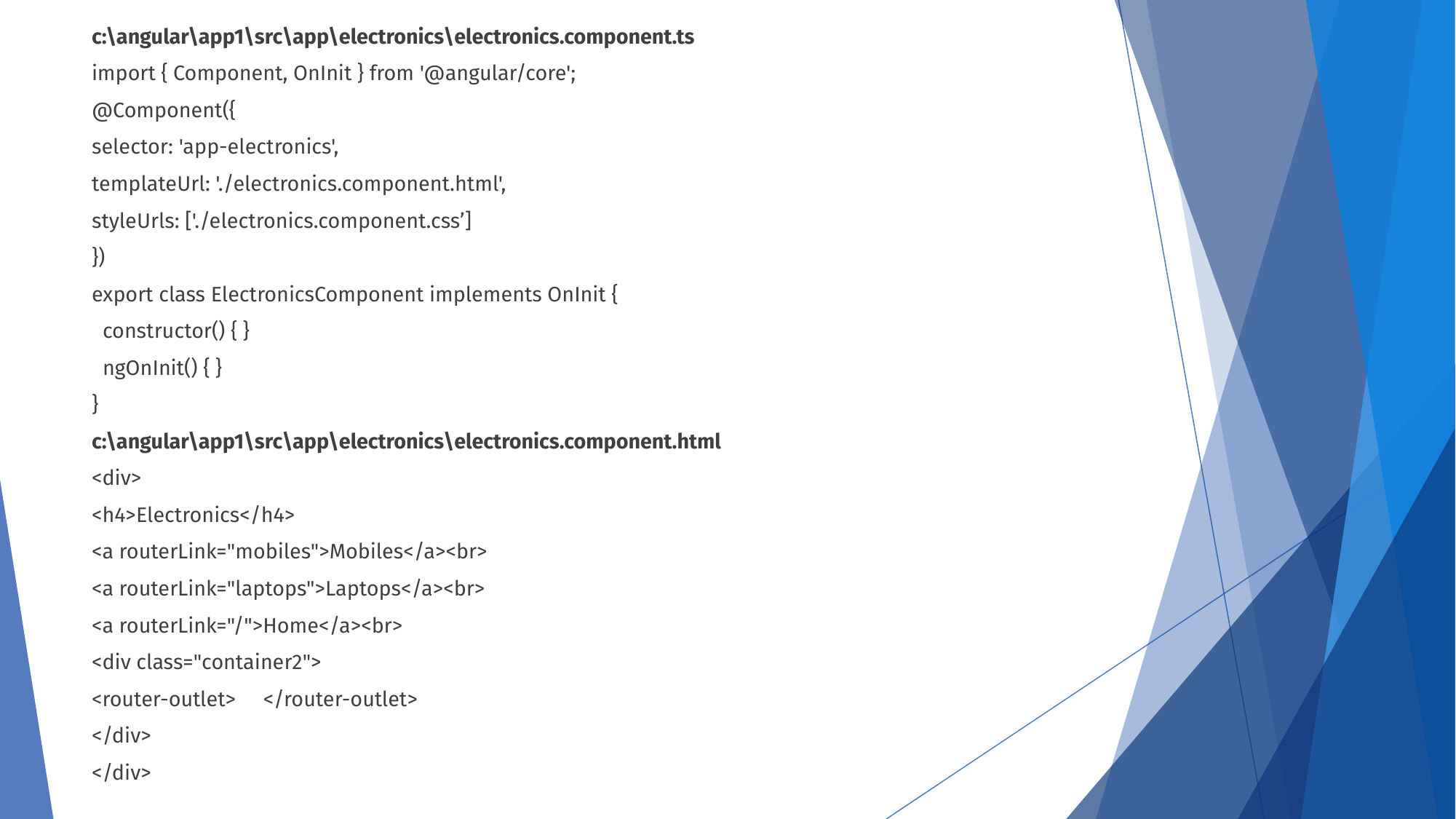

c:\angular\app1\src\app\electronics\electronics.component.ts
import { Component, OnInit } from '@angular/core';
@Component({
selector: 'app-electronics',
templateUrl: './electronics.component.html',
styleUrls: ['./electronics.component.css’]
})
export class ElectronicsComponent implements OnInit {
  constructor() { }
  ngOnInit() { }
}
c:\angular\app1\src\app\electronics\electronics.component.html
<div>
<h4>Electronics</h4>
<a routerLink="mobiles">Mobiles</a><br>
<a routerLink="laptops">Laptops</a><br>
<a routerLink="/">Home</a><br>
<div class="container2">
<router-outlet>     </router-outlet>
</div>
</div>